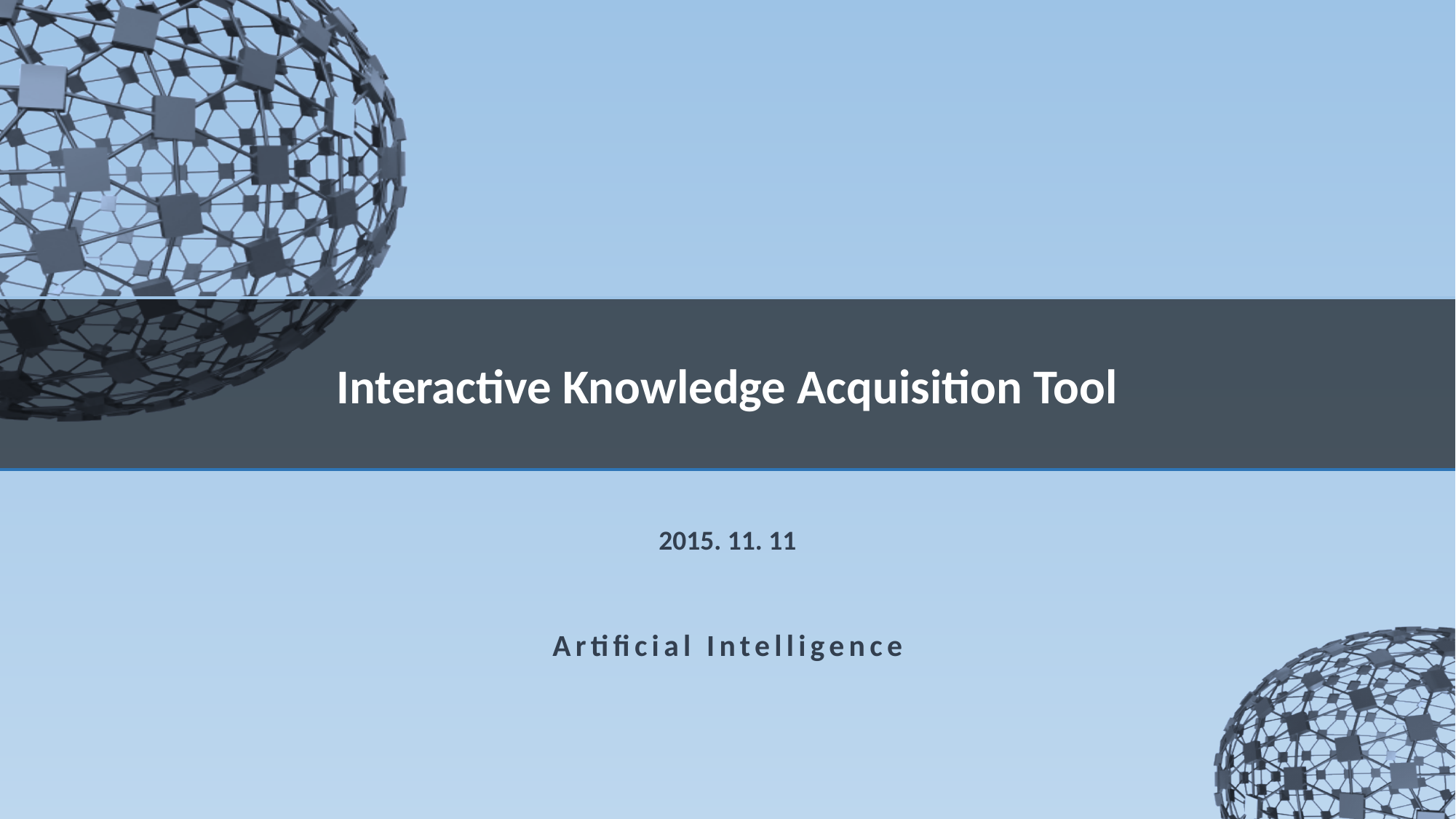

Interactive Knowledge Acquisition Tool

2015. 11. 11

Artificial Intelligence